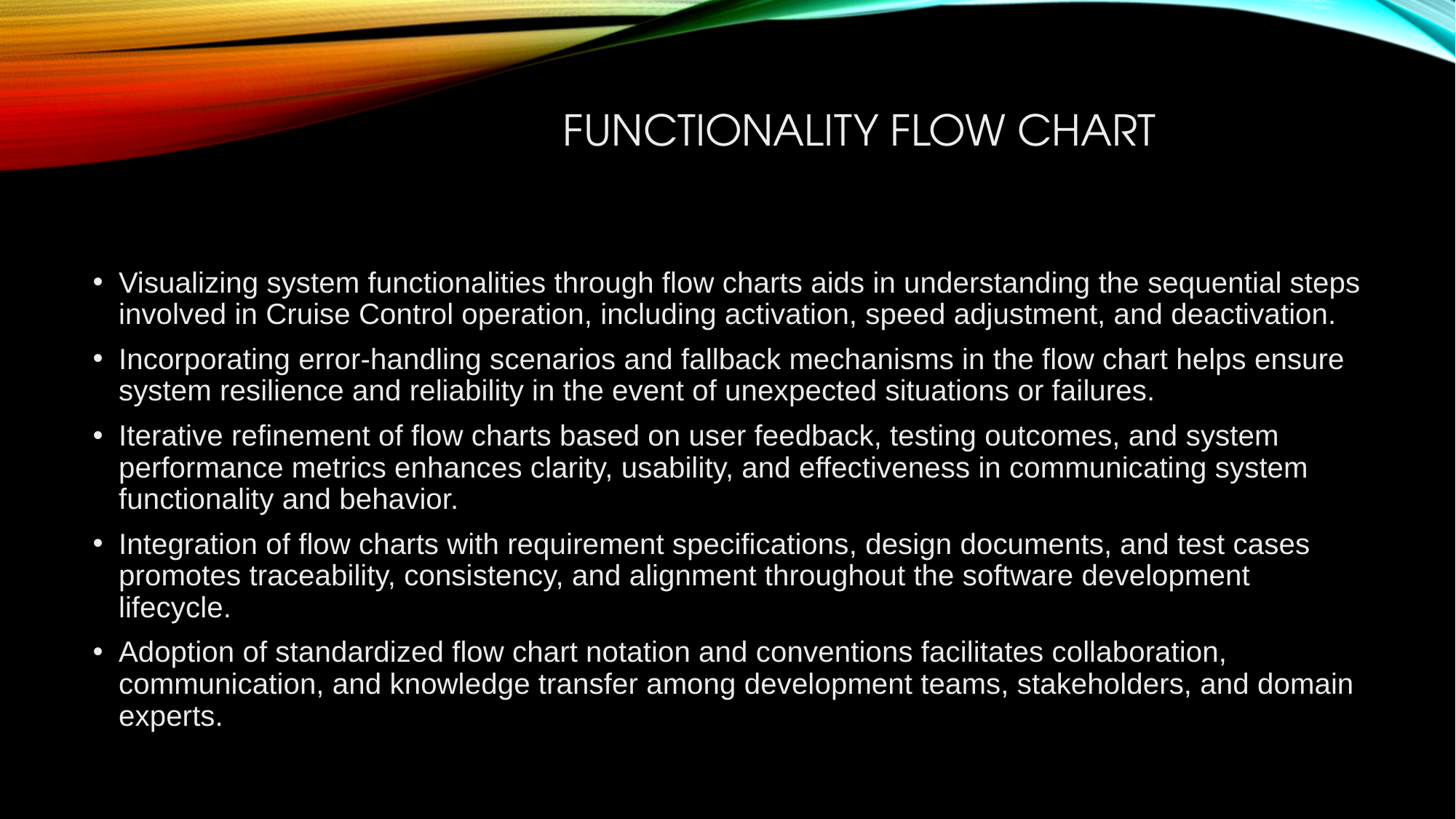

# Functionality Flow Chart
Visualizing system functionalities through flow charts aids in understanding the sequential steps involved in Cruise Control operation, including activation, speed adjustment, and deactivation.
Incorporating error-handling scenarios and fallback mechanisms in the flow chart helps ensure system resilience and reliability in the event of unexpected situations or failures.
Iterative refinement of flow charts based on user feedback, testing outcomes, and system performance metrics enhances clarity, usability, and effectiveness in communicating system functionality and behavior.
Integration of flow charts with requirement specifications, design documents, and test cases promotes traceability, consistency, and alignment throughout the software development lifecycle.
Adoption of standardized flow chart notation and conventions facilitates collaboration, communication, and knowledge transfer among development teams, stakeholders, and domain experts.